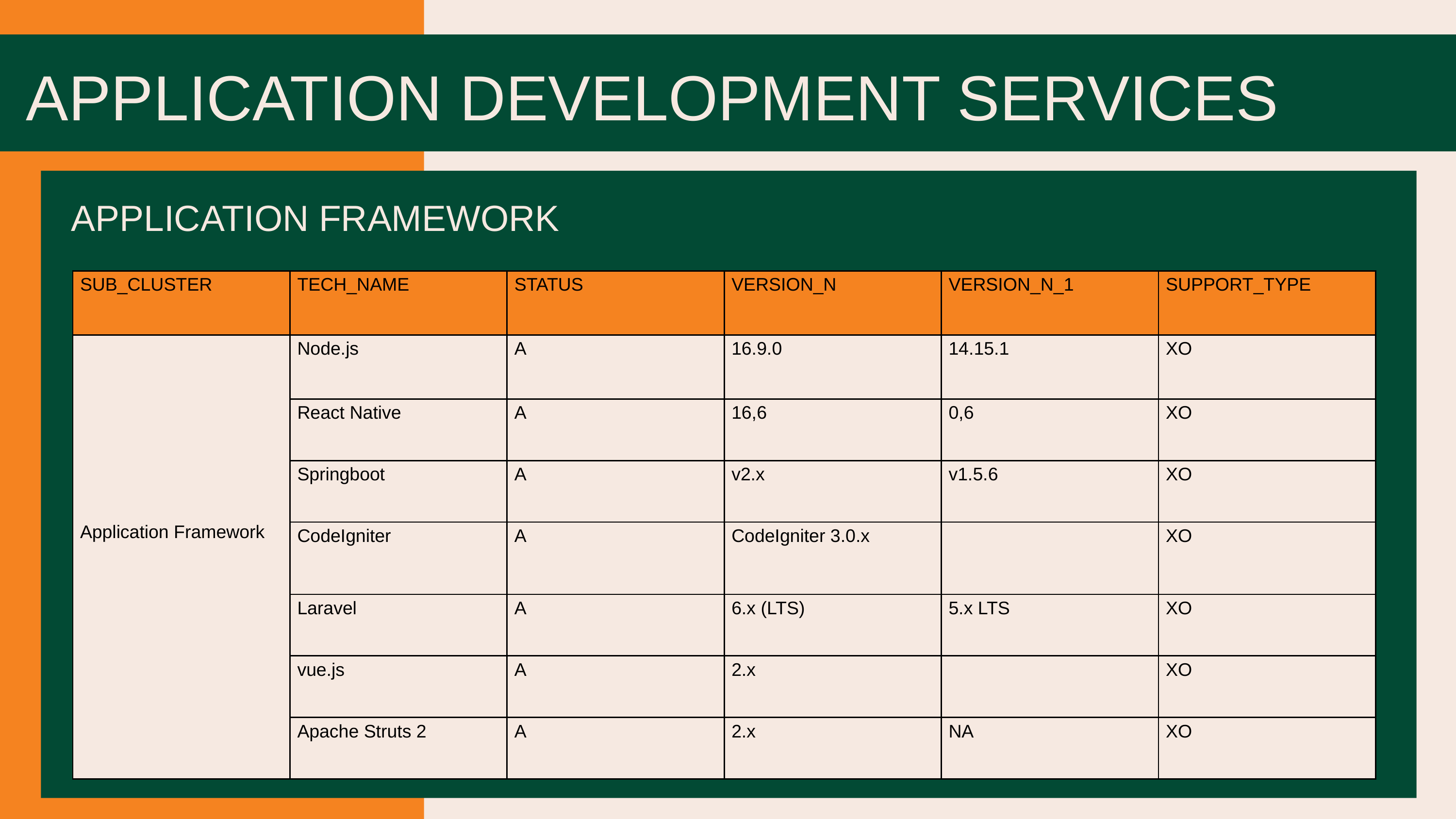

APPLICATION DEVELOPMENT SERVICES

APPLICATION FRAMEWORK
| SUB\_CLUSTER | TECH\_NAME | STATUS | VERSION\_N | VERSION\_N\_1 | SUPPORT\_TYPE |
| --- | --- | --- | --- | --- | --- |
| Application Framework | Node.js | A | 16.9.0 | 14.15.1 | XO |
|  | React Native | A | 16,6 | 0,6 | XO |
|  | Springboot | A | v2.x | v1.5.6 | XO |
| Application Framework | CodeIgniter | A | CodeIgniter 3.0.x |  | XO |
|  | Laravel | A | 6.x (LTS) | 5.x LTS | XO |
|  | vue.js | A | 2.x |  | XO |
|  | Apache Struts 2 | A | 2.x | NA | XO |
PROTOTIPE LOGO 2
PROTOTIPE LOGO 2
PROTOTIPE LOGO 2